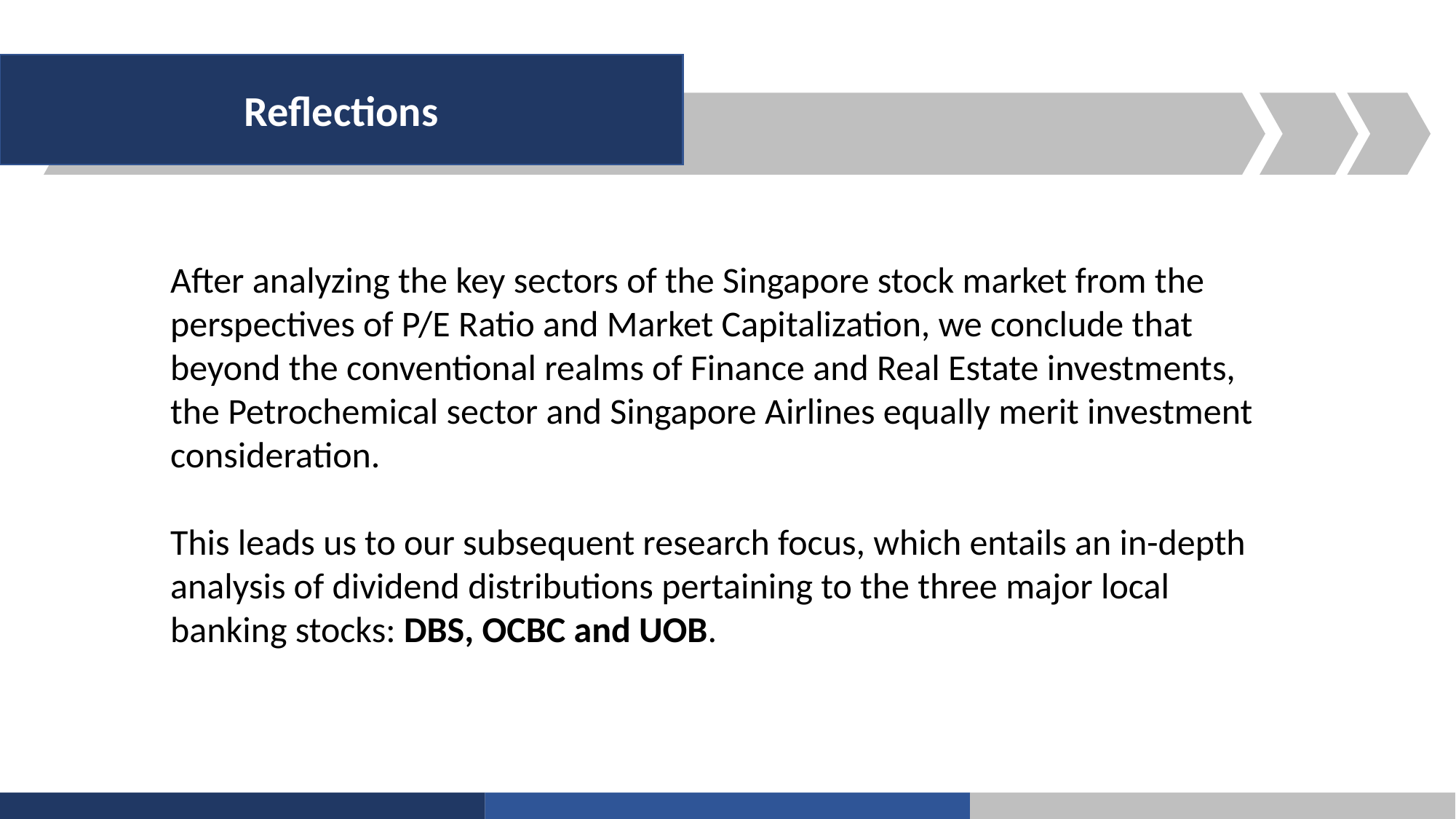

Reflections

After analyzing the key sectors of the Singapore stock market from the perspectives of P/E Ratio and Market Capitalization, we conclude that beyond the conventional realms of Finance and Real Estate investments, the Petrochemical sector and Singapore Airlines equally merit investment consideration.

This leads us to our subsequent research focus, which entails an in-depth analysis of dividend distributions pertaining to the three major local banking stocks: DBS, OCBC and UOB.